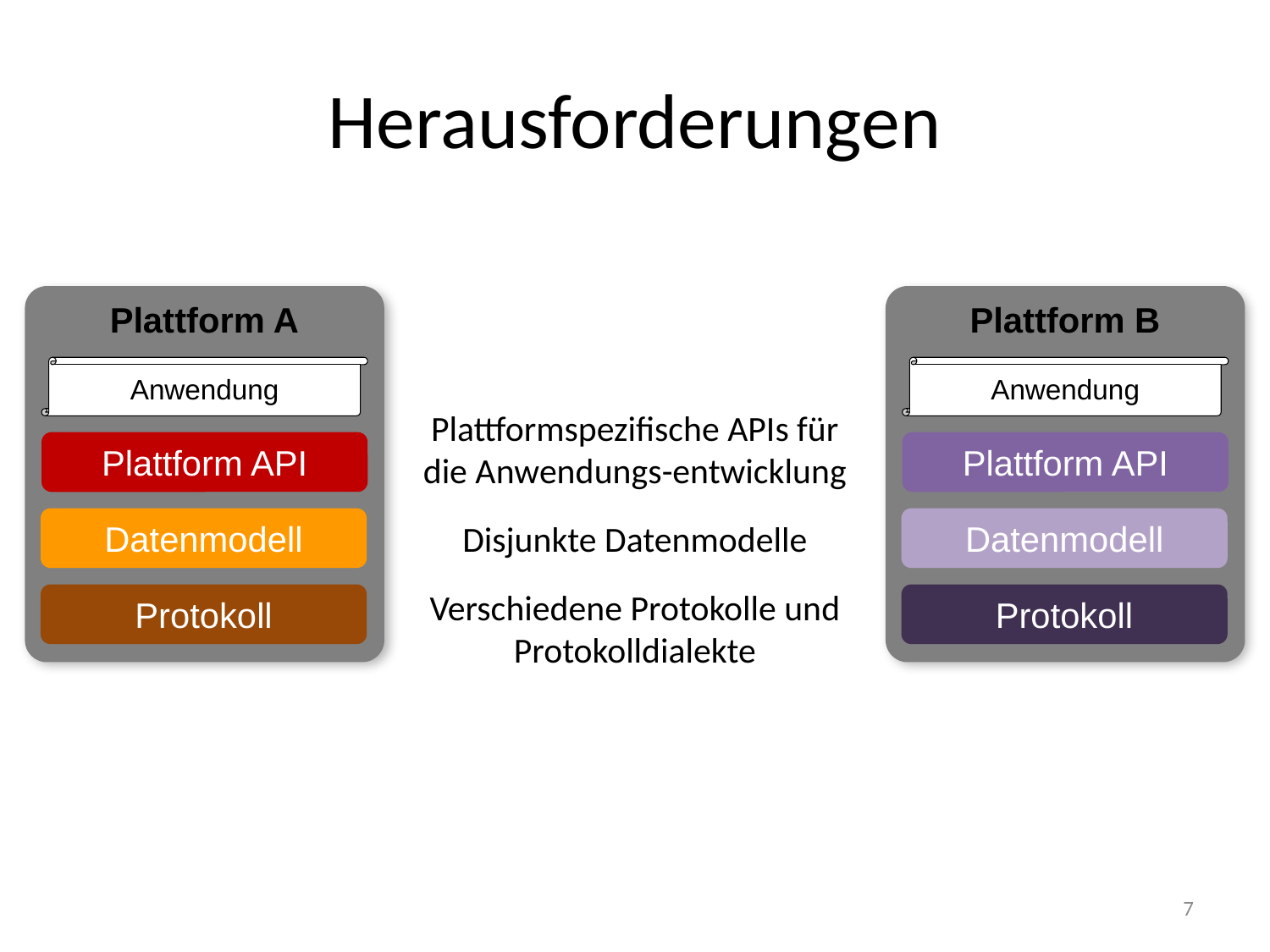

# Herausforderungen
Plattform A
Plattform B
Anwendung
Anwendung
Plattformspezifische APIs für die Anwendungs-entwicklung
Disjunkte Datenmodelle
Verschiedene Protokolle und Protokolldialekte
Plattform API
Plattform API
Datenmodell
Datenmodell
Protokoll
Protokoll
7